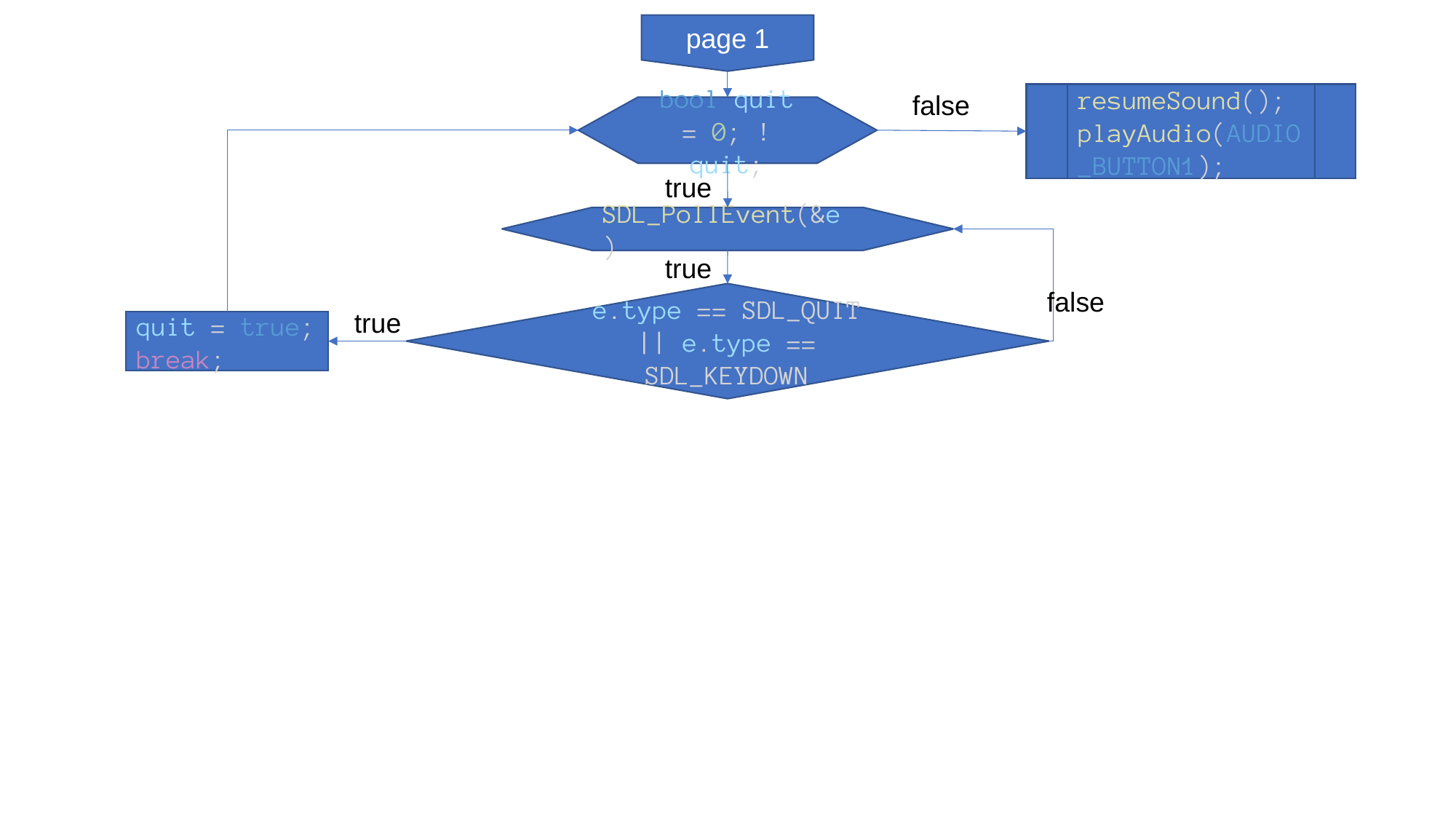

page 1
false
resumeSound();
playAudio(AUDIO_BUTTON1);
bool quit = 0; !quit;
true
SDL_PollEvent(&e)
true
false
e.type == SDL_QUIT || e.type == SDL_KEYDOWN
true
quit = true;
break;